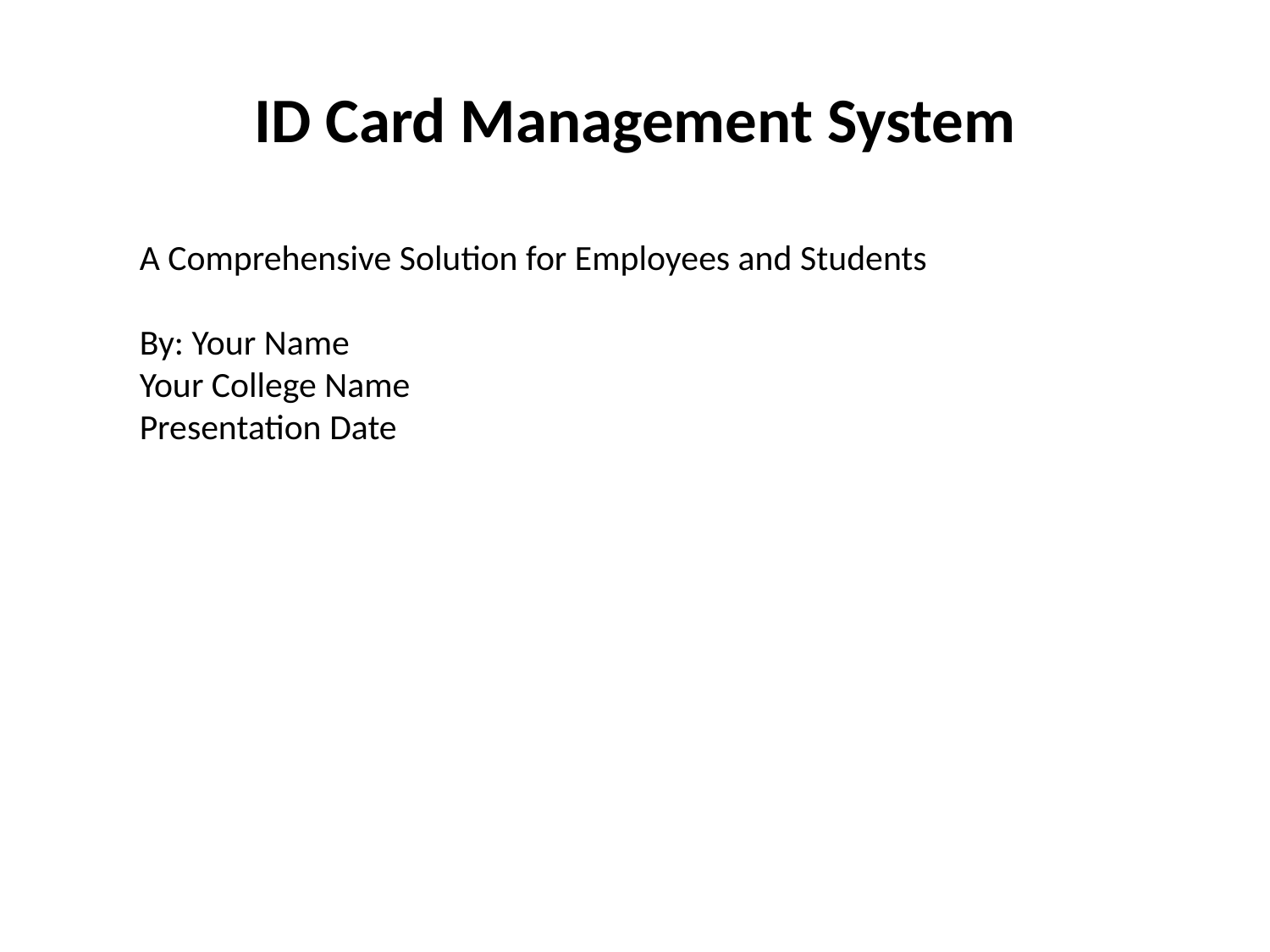

# ID Card Management System

A Comprehensive Solution for Employees and Students
By: Your Name
Your College Name
Presentation Date